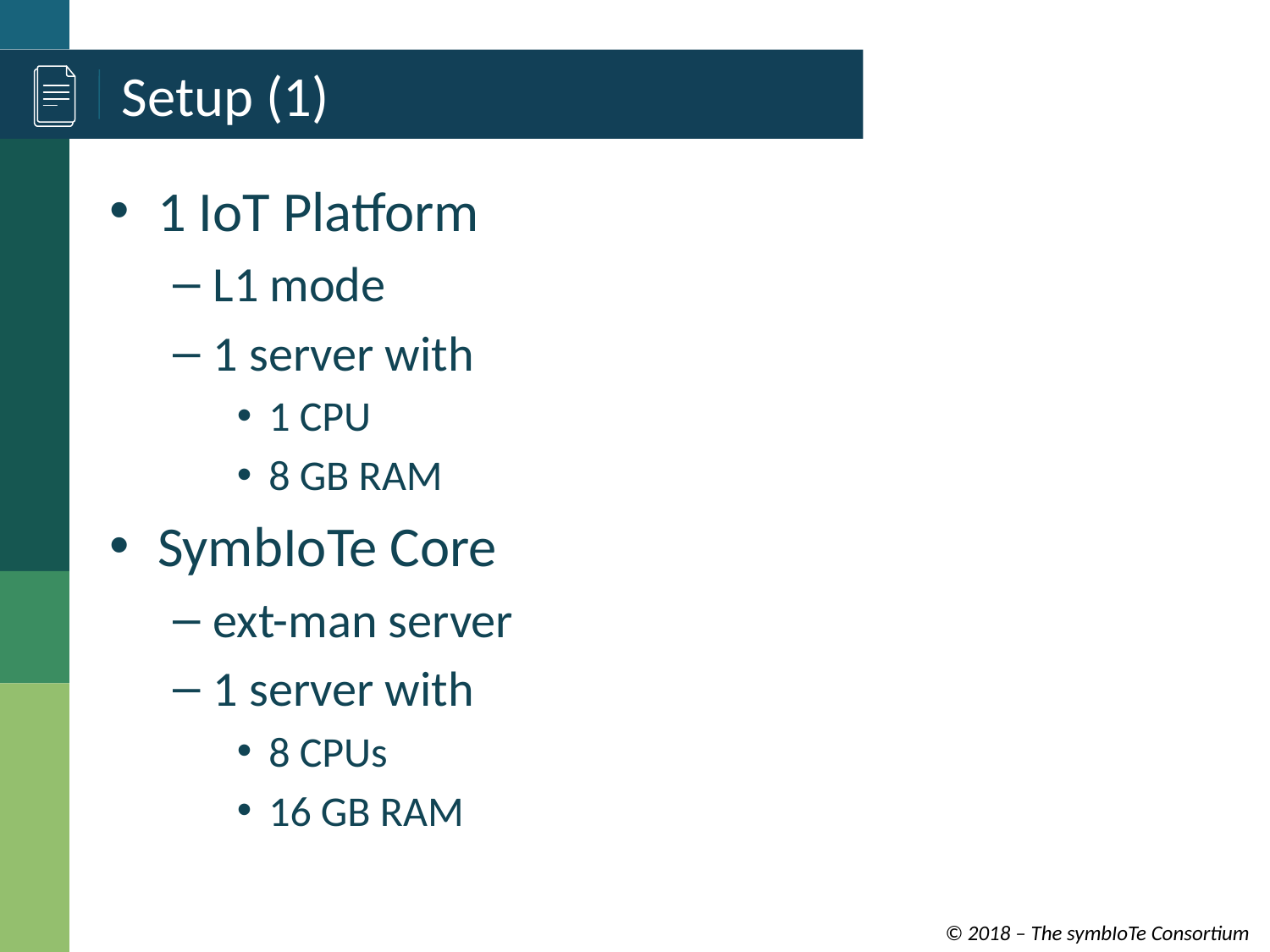

# Setup (1)

1 IoT Platform
L1 mode
1 server with
1 CPU
8 GB RAM
SymbIoTe Core
ext-man server
1 server with
8 CPUs
16 GB RAM